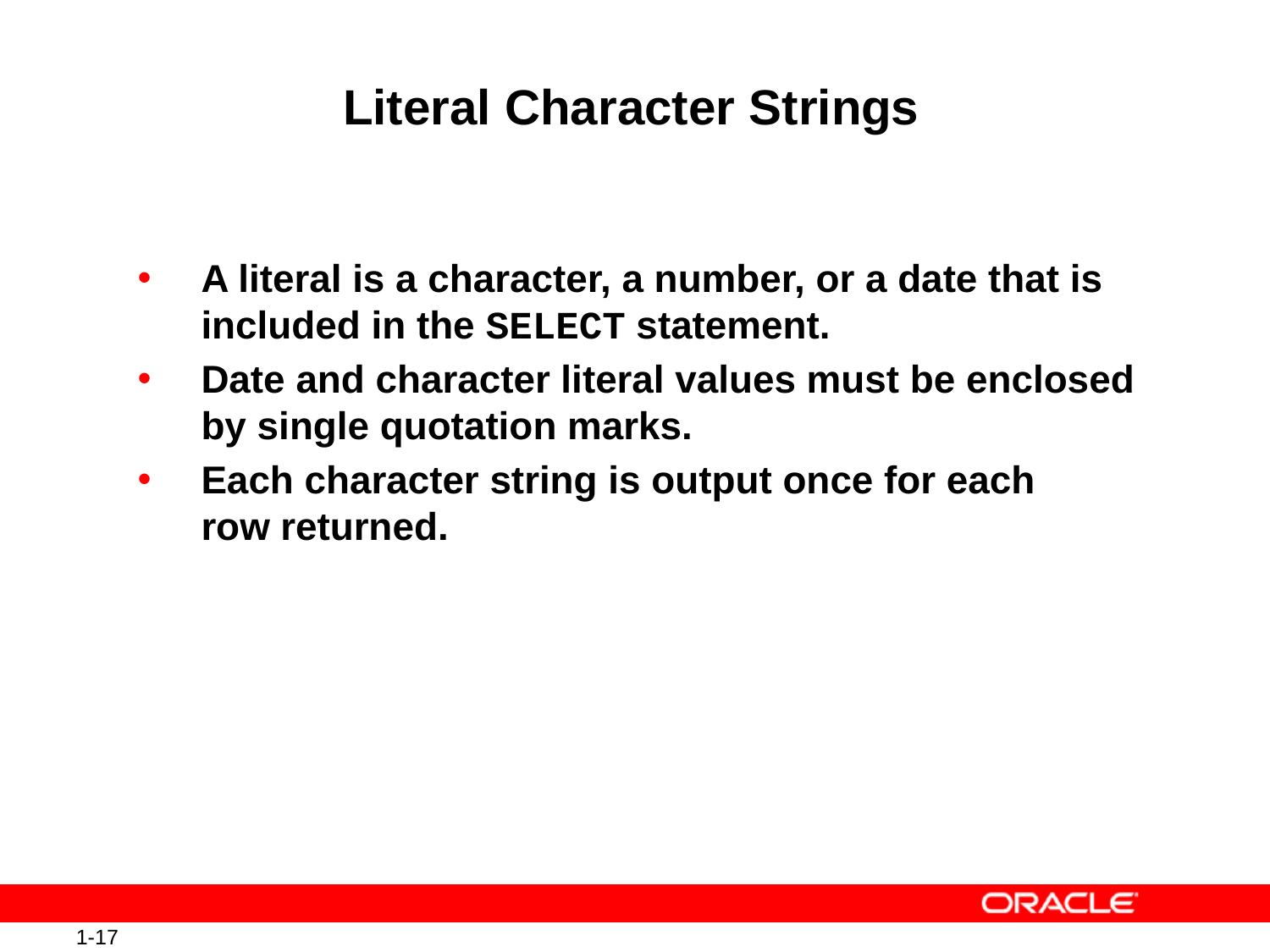

# Literal Character Strings
A literal is a character, a number, or a date that is included in the SELECT statement.
Date and character literal values must be enclosed by single quotation marks.
Each character string is output once for each
row returned.